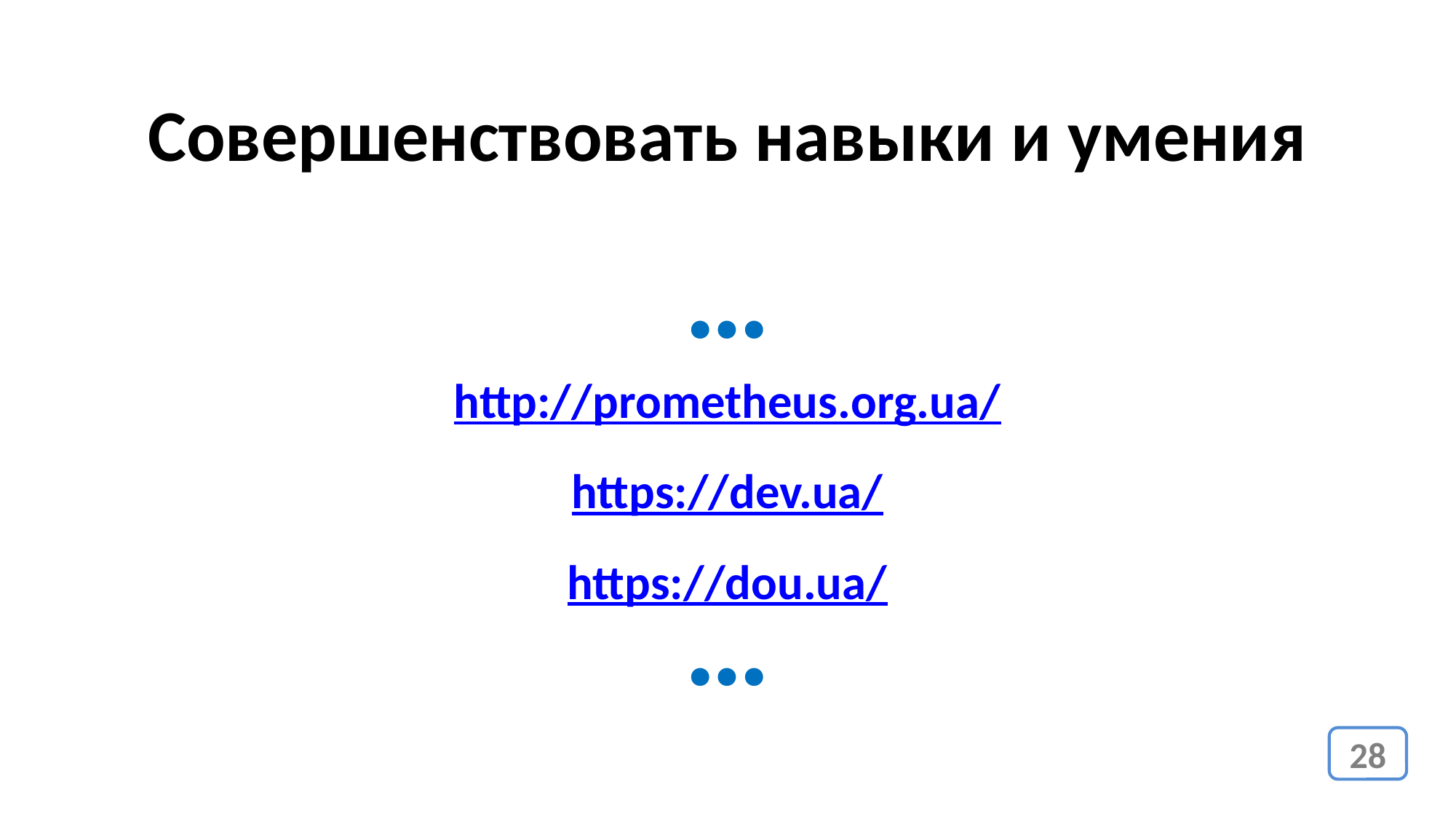

Совершенствовать навыки и умения
…
http://prometheus.org.ua/
https://dev.ua/
https://dou.ua/
…
28